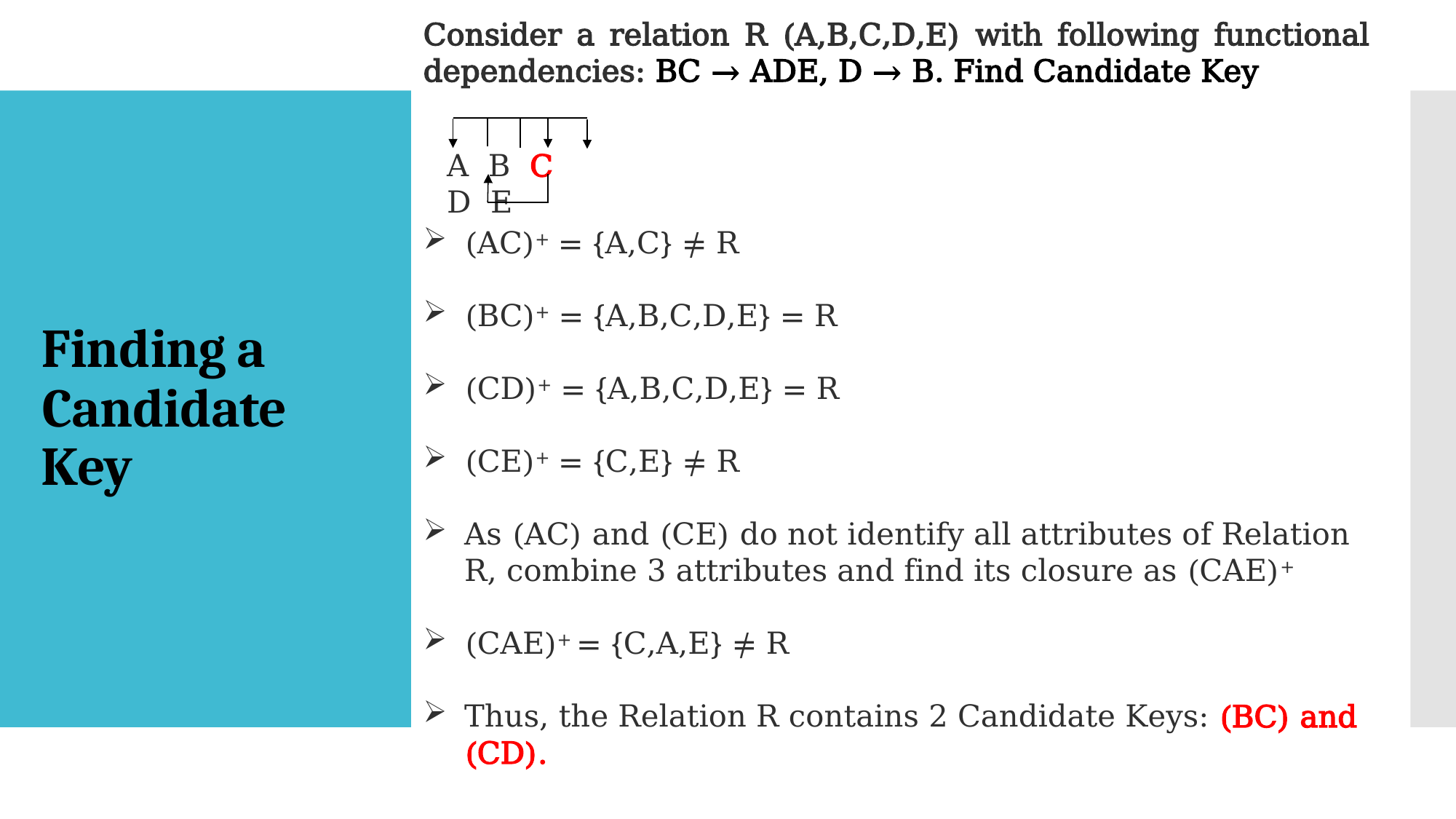

Consider a relation R (A,B,C,D,E) with following functional dependencies: BC → ADE, D → B. Find Candidate Key
# Finding a Candidate Key
A  B  C  D  E
(AC)+ = {A,C} ≠ R

(BC)+ = {A,B,C,D,E} = R

(CD)+ = {A,B,C,D,E} = R

(CE)+ = {C,E} ≠ R

As (AC) and (CE) do not identify all attributes of Relation R, combine 3 attributes and find its closure as (CAE)+

(CAE)+ = {C,A,E} ≠ R

Thus, the Relation R contains 2 Candidate Keys: (BC) and (CD).